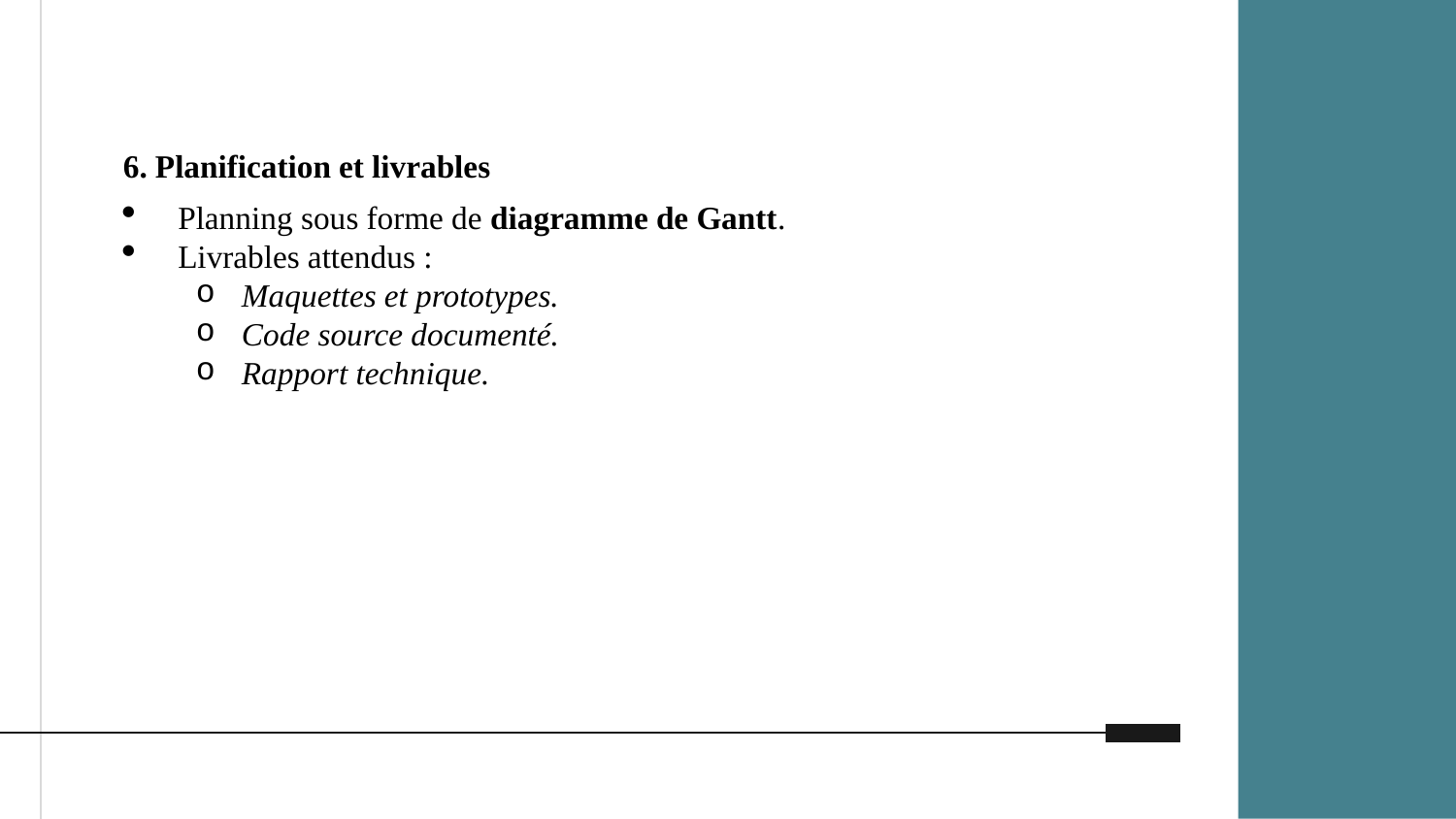

6. Planification et livrables
Planning sous forme de diagramme de Gantt.
Livrables attendus :
Maquettes et prototypes.
Code source documenté.
Rapport technique.